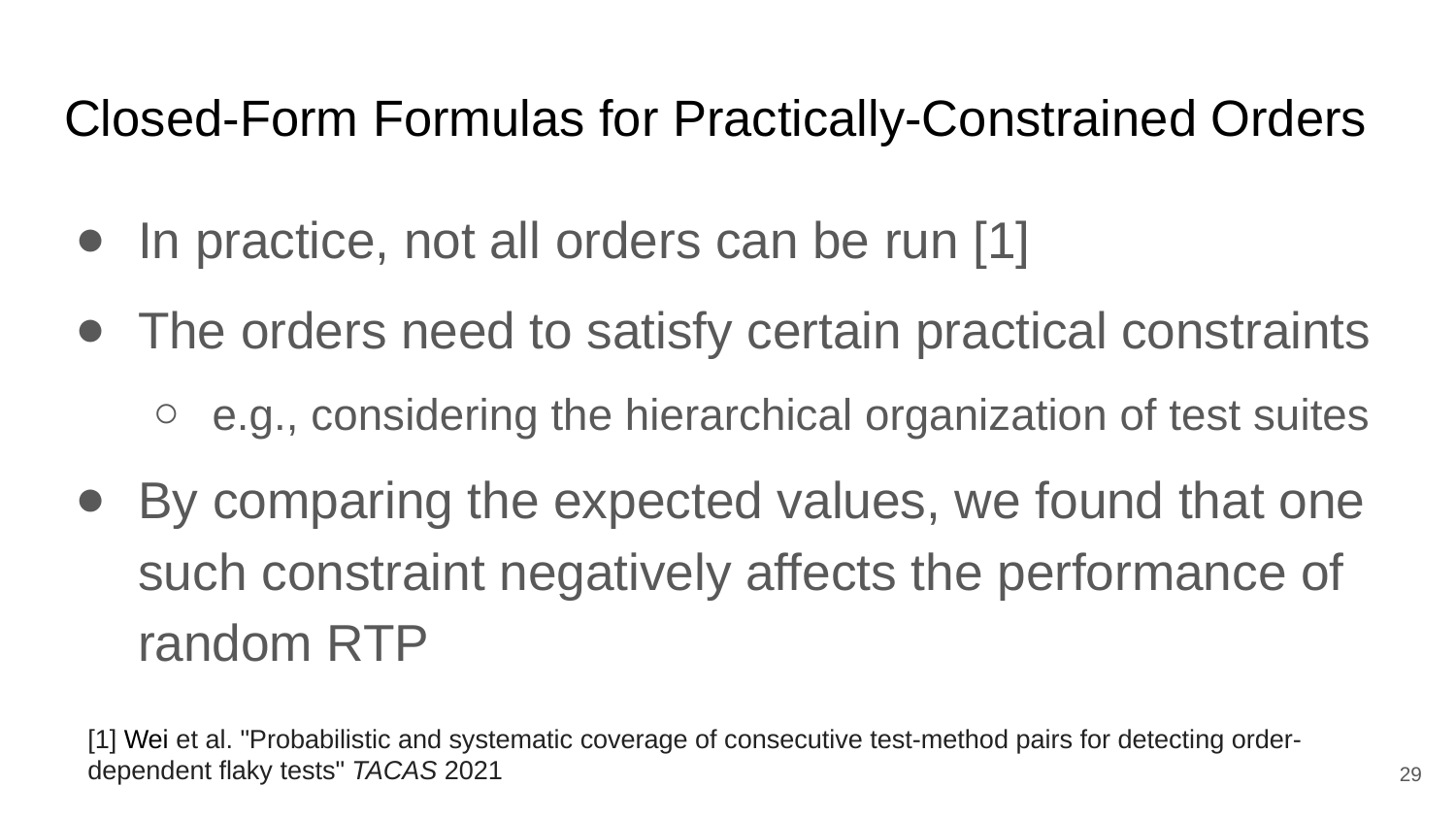

# Closed-Form Formulas for Practically-Constrained Orders
In practice, not all orders can be run [1]
The orders need to satisfy certain practical constraints
e.g., considering the hierarchical organization of test suites
By comparing the expected values, we found that one such constraint negatively affects the performance of random RTP
[1] Wei et al. "Probabilistic and systematic coverage of consecutive test-method pairs for detecting order-dependent flaky tests" TACAS 2021

29